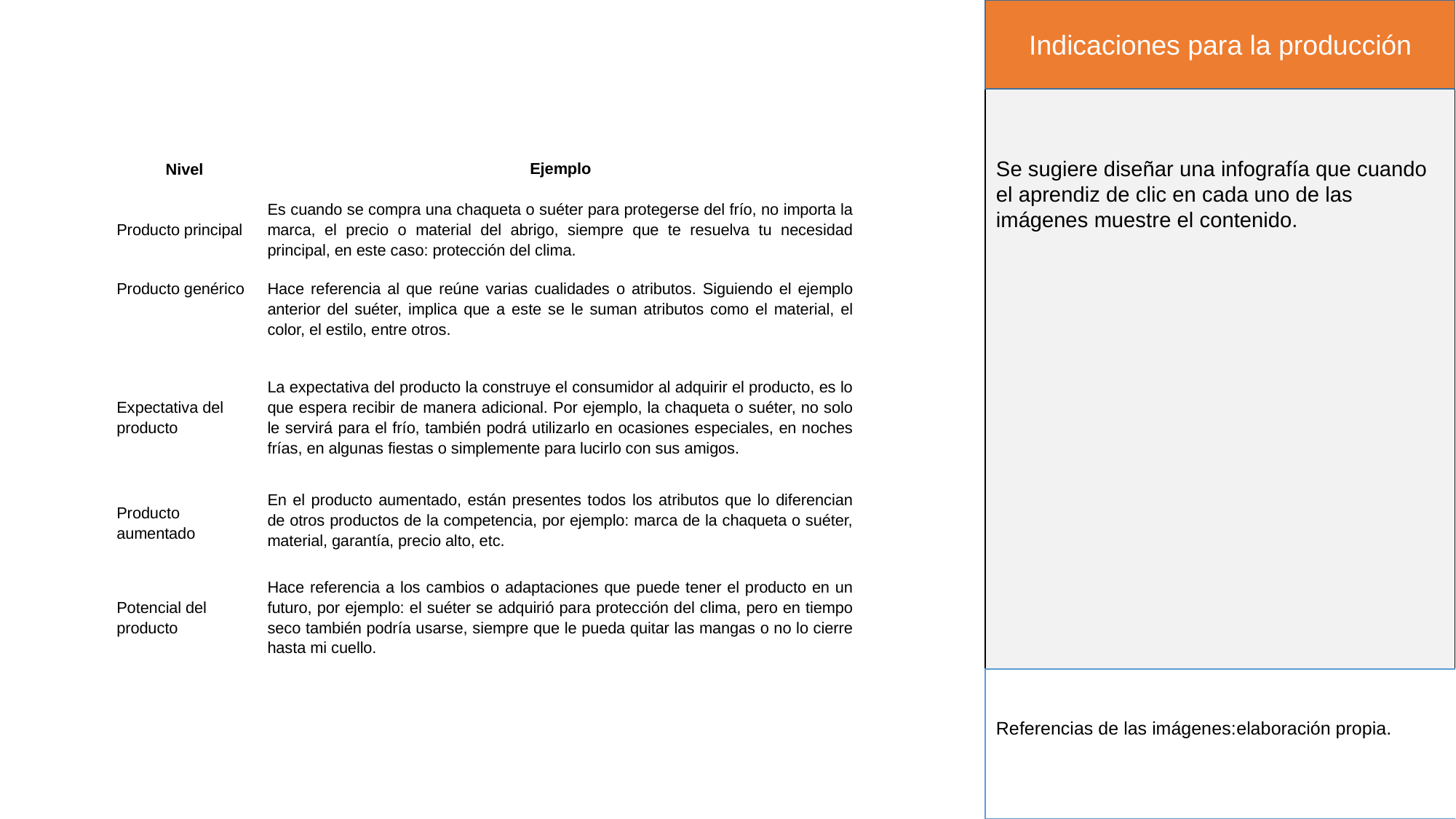

Indicaciones para la producción
| Nivel | Ejemplo |
| --- | --- |
| Producto principal | Es cuando se compra una chaqueta o suéter para protegerse del frío, no importa la marca, el precio o material del abrigo, siempre que te resuelva tu necesidad principal, en este caso: protección del clima. |
| Producto genérico | Hace referencia al que reúne varias cualidades o atributos. Siguiendo el ejemplo anterior del suéter, implica que a este se le suman atributos como el material, el color, el estilo, entre otros. |
| Expectativa del producto | La expectativa del producto la construye el consumidor al adquirir el producto, es lo que espera recibir de manera adicional. Por ejemplo, la chaqueta o suéter, no solo le servirá para el frío, también podrá utilizarlo en ocasiones especiales, en noches frías, en algunas fiestas o simplemente para lucirlo con sus amigos. |
| Producto aumentado | En el producto aumentado, están presentes todos los atributos que lo diferencian de otros productos de la competencia, por ejemplo: marca de la chaqueta o suéter, material, garantía, precio alto, etc. |
| Potencial del producto | Hace referencia a los cambios o adaptaciones que puede tener el producto en un futuro, por ejemplo: el suéter se adquirió para protección del clima, pero en tiempo seco también podría usarse, siempre que le pueda quitar las mangas o no lo cierre hasta mi cuello. |
Se sugiere diseñar una infografía que cuando el aprendiz de clic en cada uno de las imágenes muestre el contenido.

Referencias de las imágenes:elaboración propia.